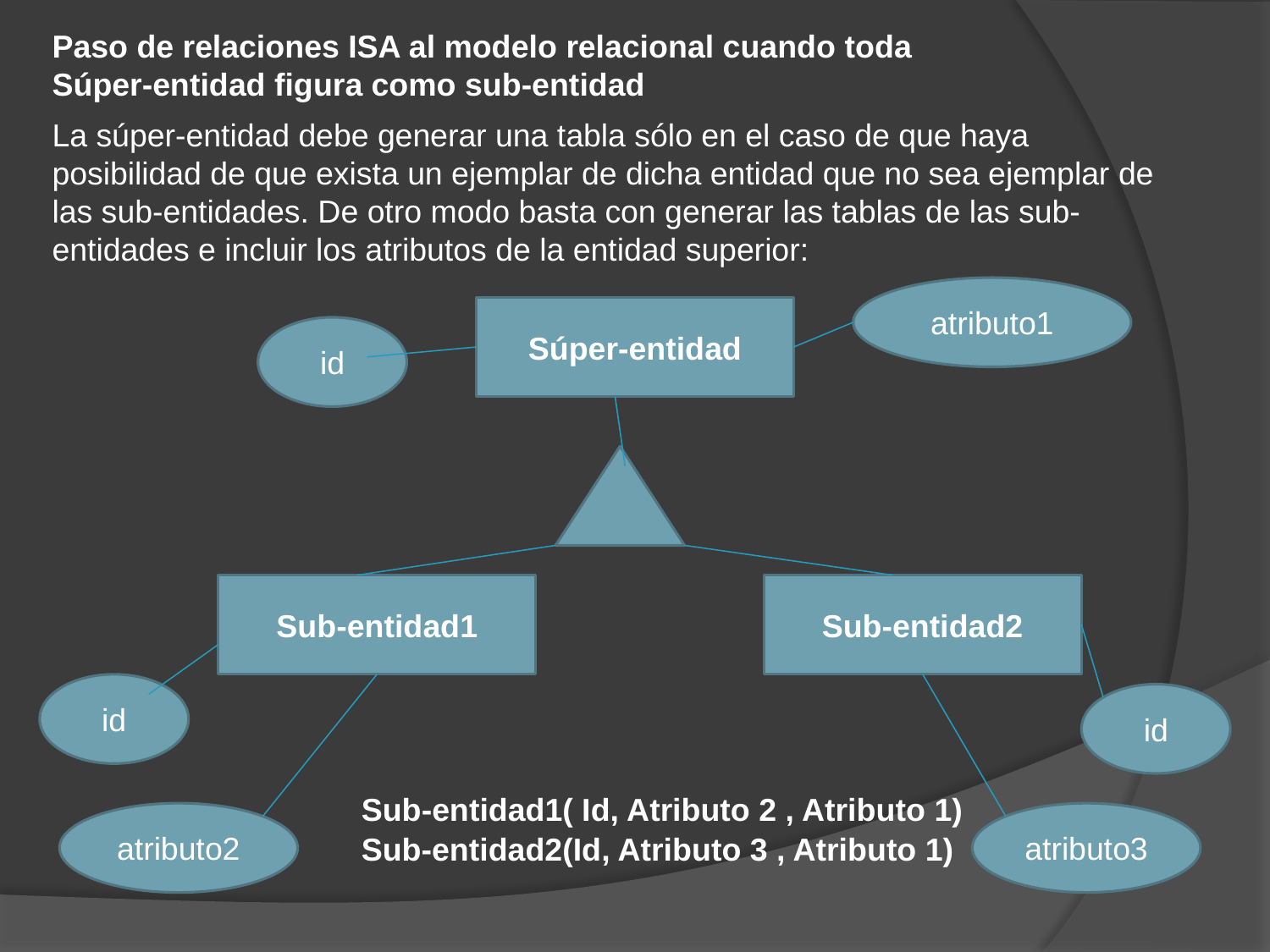

Paso de relaciones ISA al modelo relacional cuando toda
Súper-entidad figura como sub-entidad
La súper-entidad debe generar una tabla sólo en el caso de que haya posibilidad de que exista un ejemplar de dicha entidad que no sea ejemplar de las sub-entidades. De otro modo basta con generar las tablas de las sub-entidades e incluir los atributos de la entidad superior:
atributo1
Súper-entidad
id

Sub-entidad1
Sub-entidad2
id
id
Sub-entidad1( Id, Atributo 2 , Atributo 1)
atributo2
atributo3
Sub-entidad2(Id, Atributo 3 , Atributo 1)